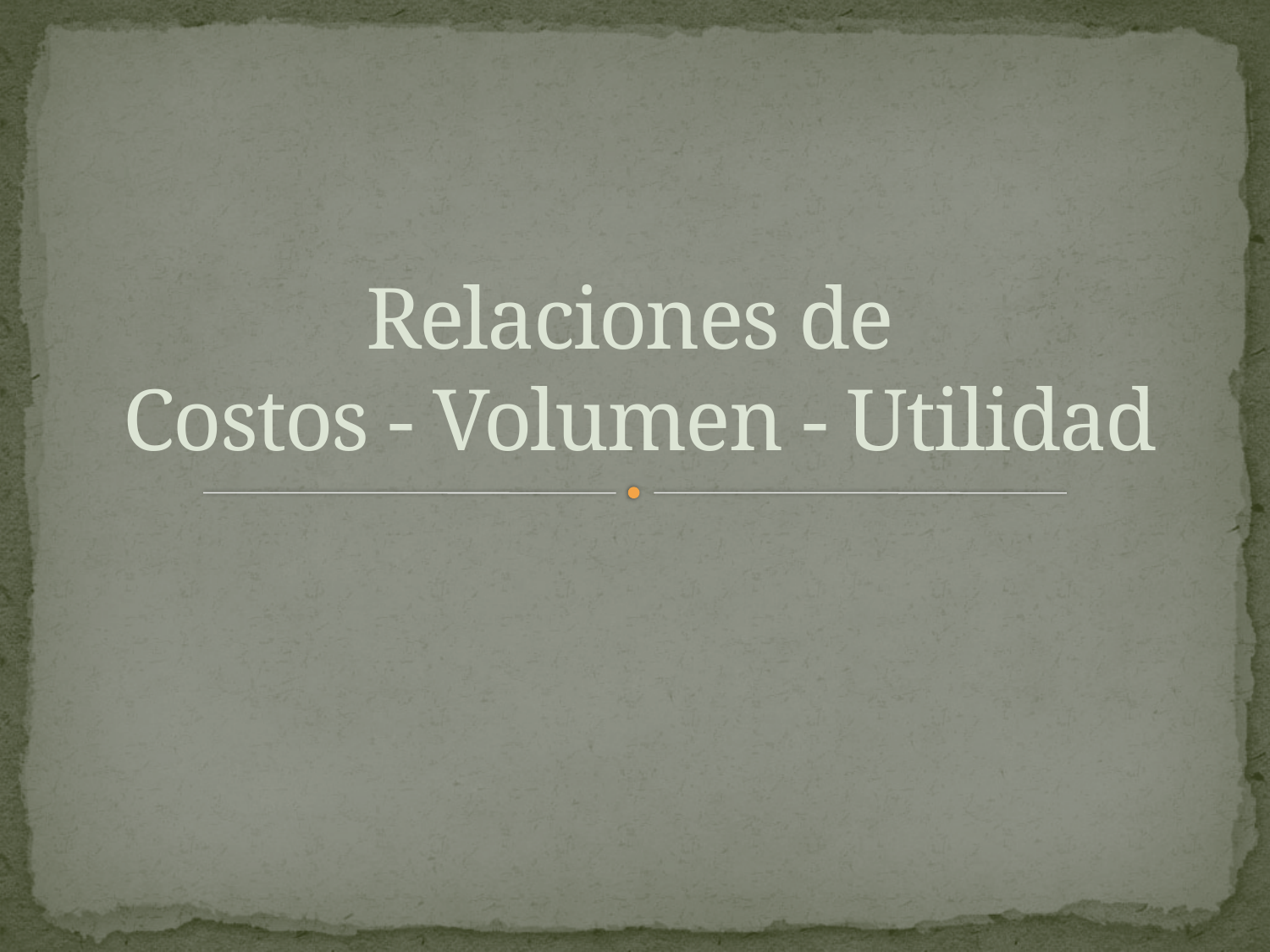

# Relaciones de Costos - Volumen - Utilidad